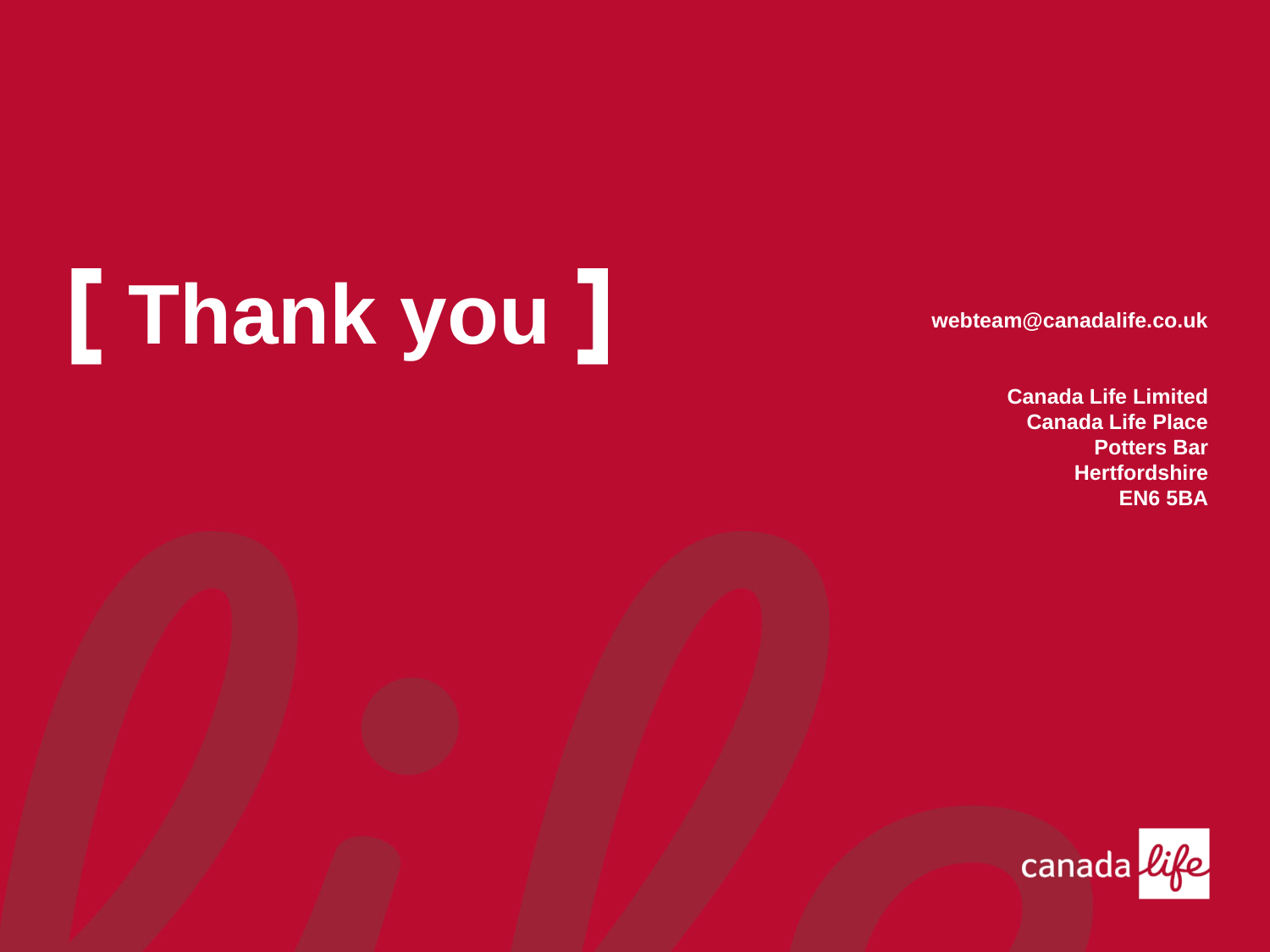

# Thank you
webteam@canadalife.co.uk

Canada Life Limited
Canada Life Place
Potters Bar
Hertfordshire
EN6 5BA